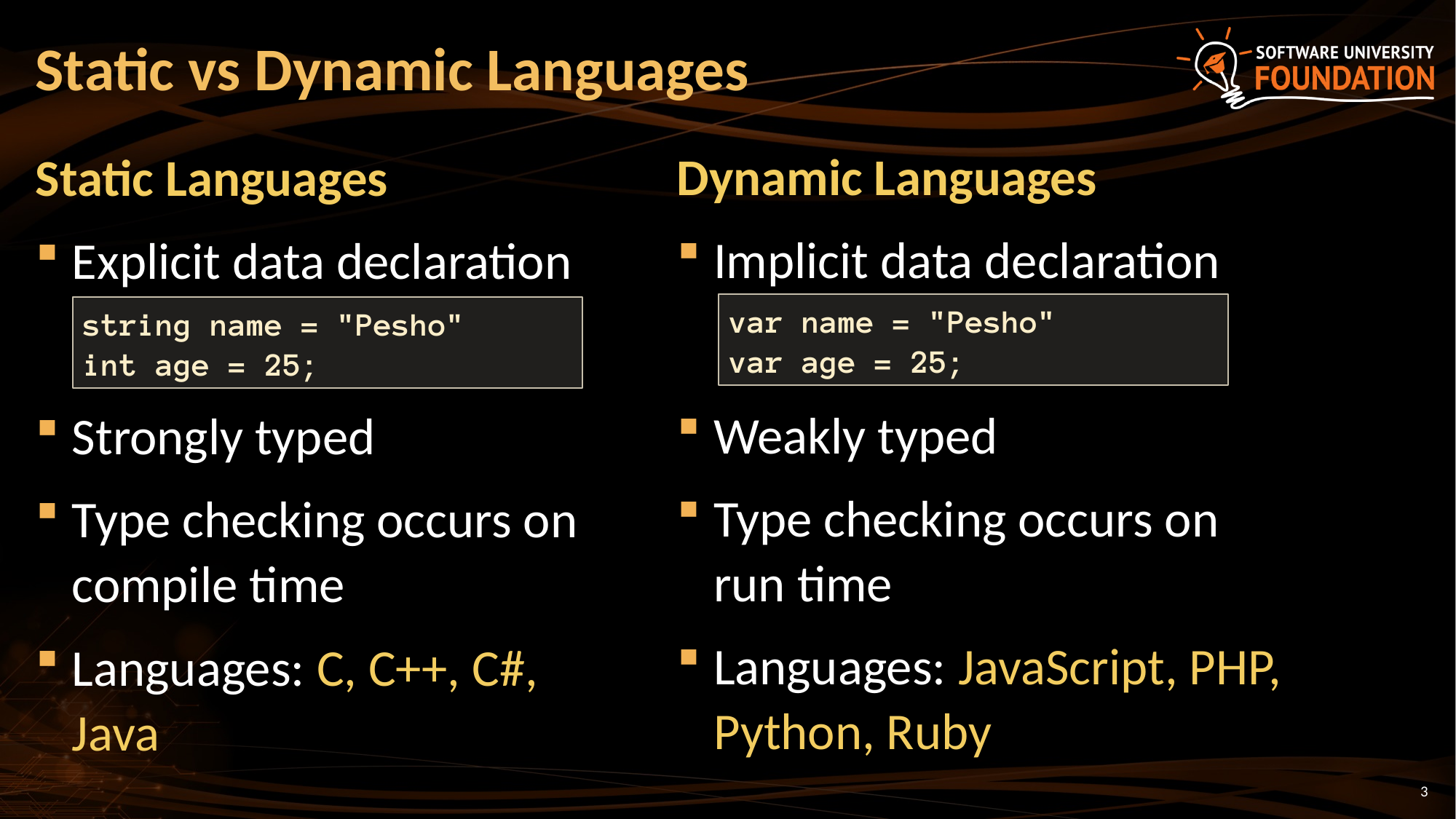

# Static vs Dynamic Languages
Dynamic Languages
Implicit data declaration

Weakly typed
Type checking occurs on run time
Languages: JavaScript, PHP, Python, Ruby

Static Languages
Explicit data declaration

Strongly typed
Type checking occurs on compile time
Languages: C, C++, C#, Java

var name = "Pesho"
var age = 25;
string name = "Pesho"
int age = 25;
3